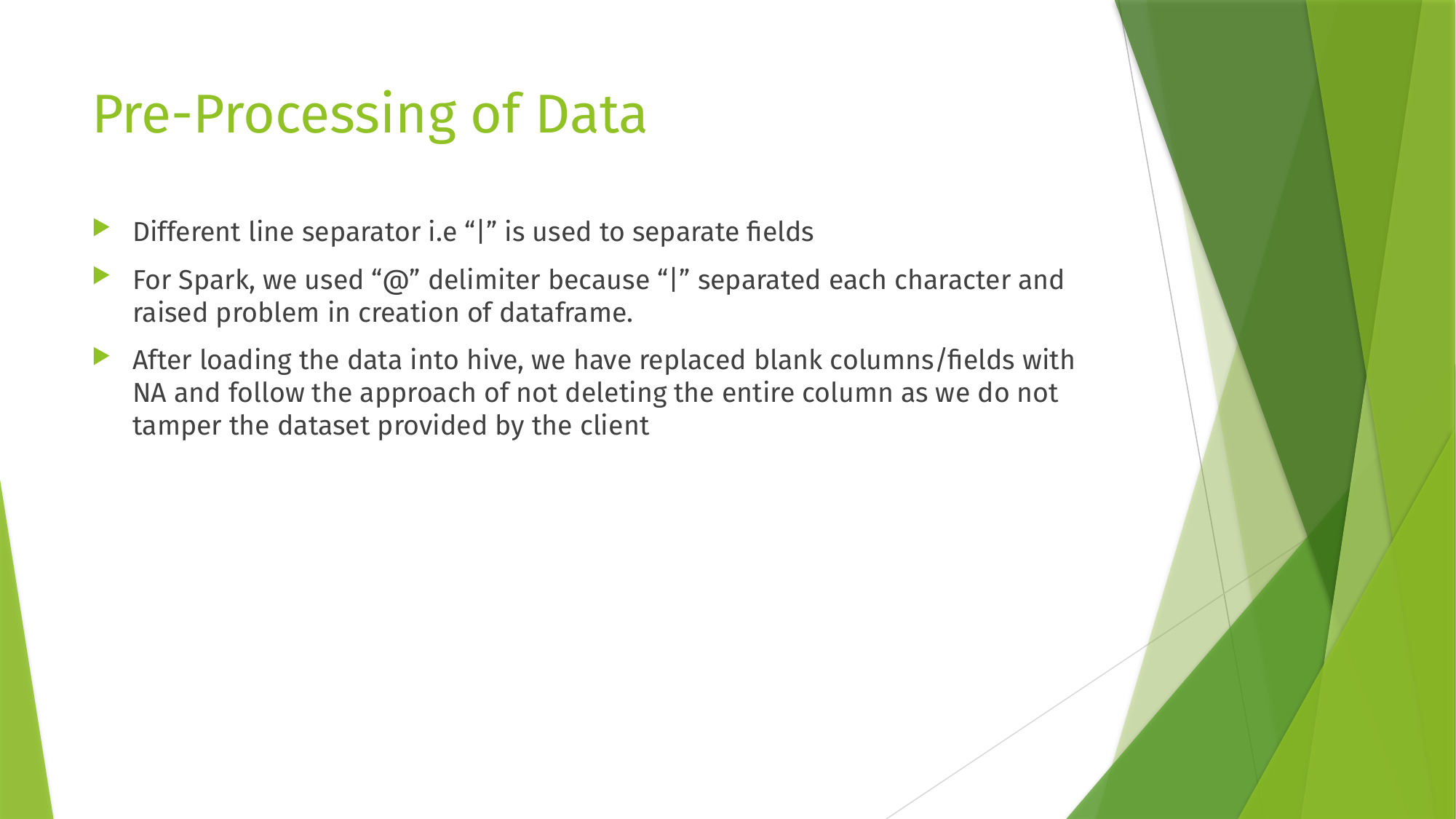

# Pre-Processing of Data
Different line separator i.e “|” is used to separate fields
For Spark, we used “@” delimiter because “|” separated each character and raised problem in creation of dataframe.
After loading the data into hive, we have replaced blank columns/fields with NA and follow the approach of not deleting the entire column as we do not tamper the dataset provided by the client